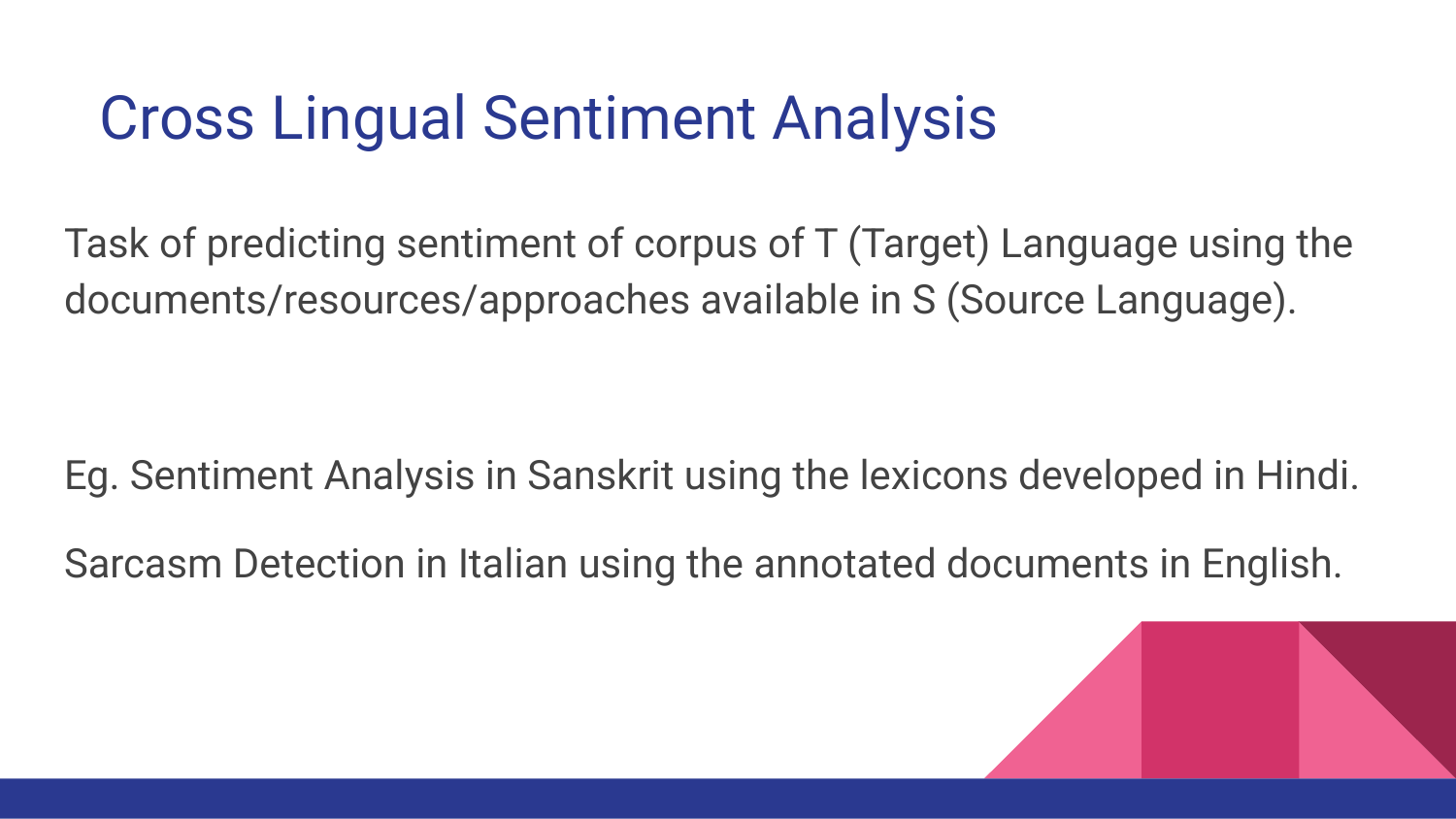

# Cross Lingual Sentiment Analysis
Task of predicting sentiment of corpus of T (Target) Language using the documents/resources/approaches available in S (Source Language).

Eg. Sentiment Analysis in Sanskrit using the lexicons developed in Hindi.
Sarcasm Detection in Italian using the annotated documents in English.